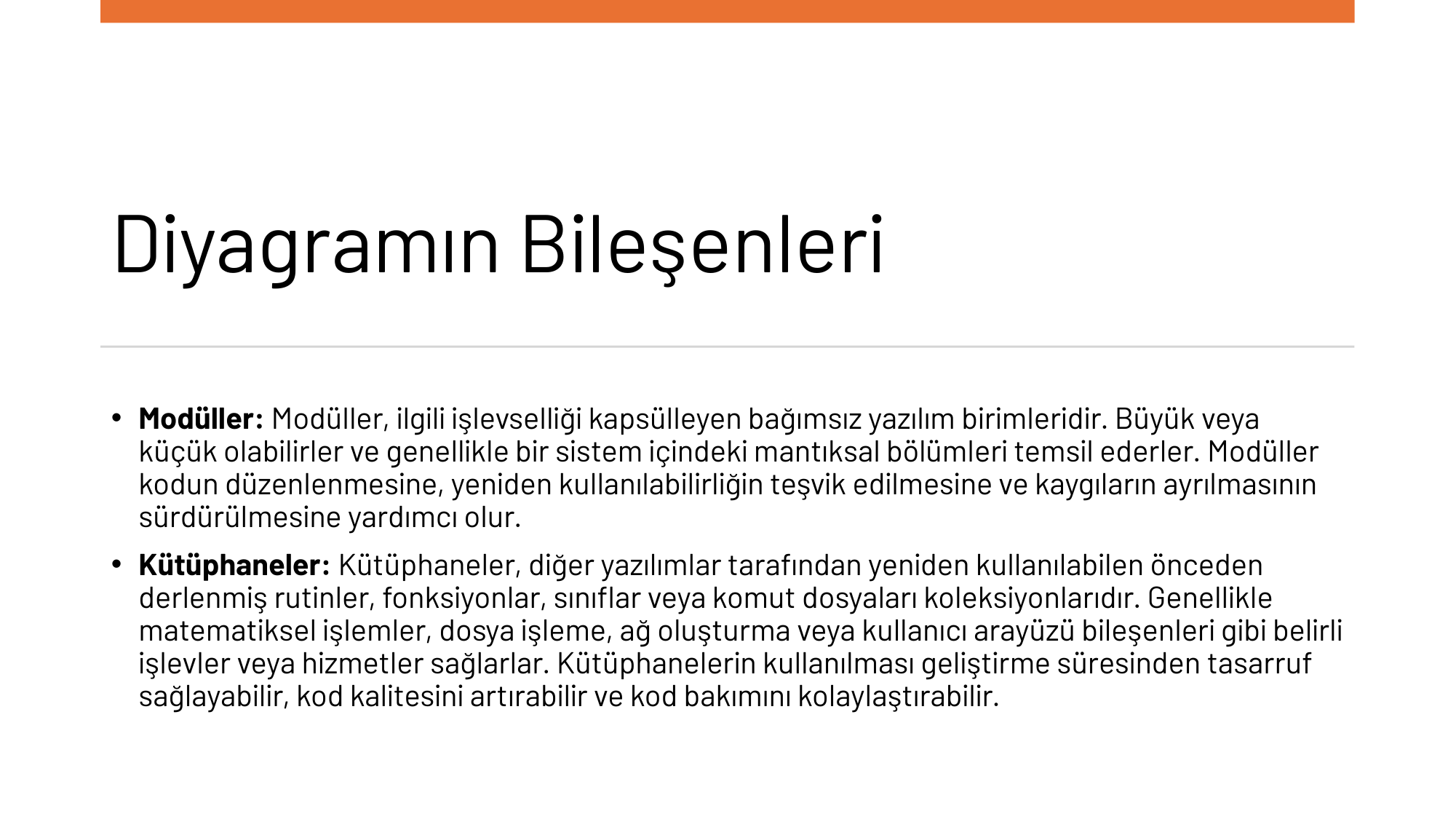

# Diyagramın Bileşenleri

Modüller: Modüller, ilgili işlevselliği kapsülleyen bağımsız yazılım birimleridir. Büyük veya küçük olabilirler ve genellikle bir sistem içindeki mantıksal bölümleri temsil ederler. Modüller kodun düzenlenmesine, yeniden kullanılabilirliğin teşvik edilmesine ve kaygıların ayrılmasının sürdürülmesine yardımcı olur.
Kütüphaneler: Kütüphaneler, diğer yazılımlar tarafından yeniden kullanılabilen önceden derlenmiş rutinler, fonksiyonlar, sınıflar veya komut dosyaları koleksiyonlarıdır. Genellikle matematiksel işlemler, dosya işleme, ağ oluşturma veya kullanıcı arayüzü bileşenleri gibi belirli işlevler veya hizmetler sağlarlar. Kütüphanelerin kullanılması geliştirme süresinden tasarruf sağlayabilir, kod kalitesini artırabilir ve kod bakımını kolaylaştırabilir.